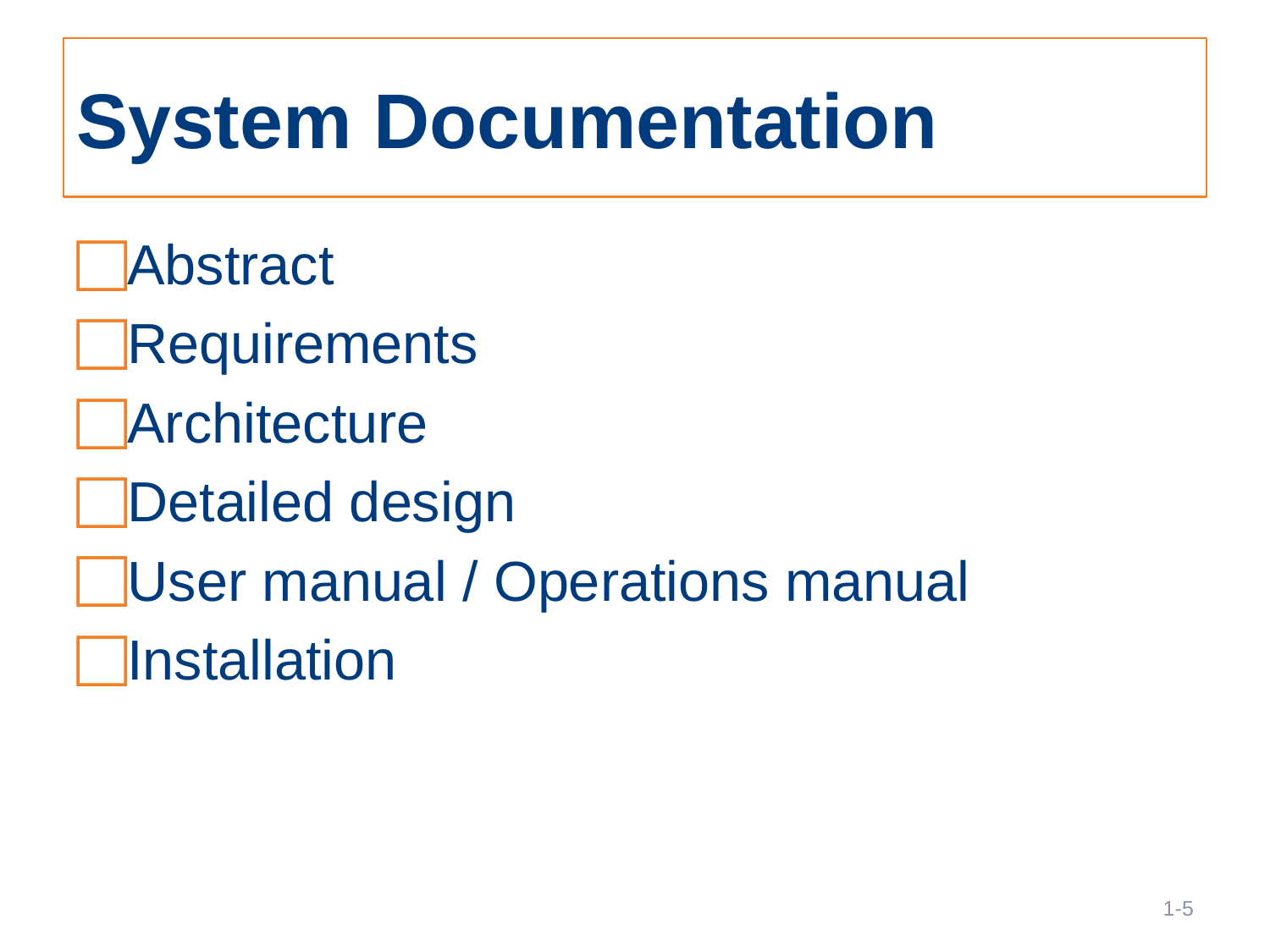

# System Documentation
Abstract
Requirements
Architecture
Detailed design
User manual / Operations manual
Installation
5